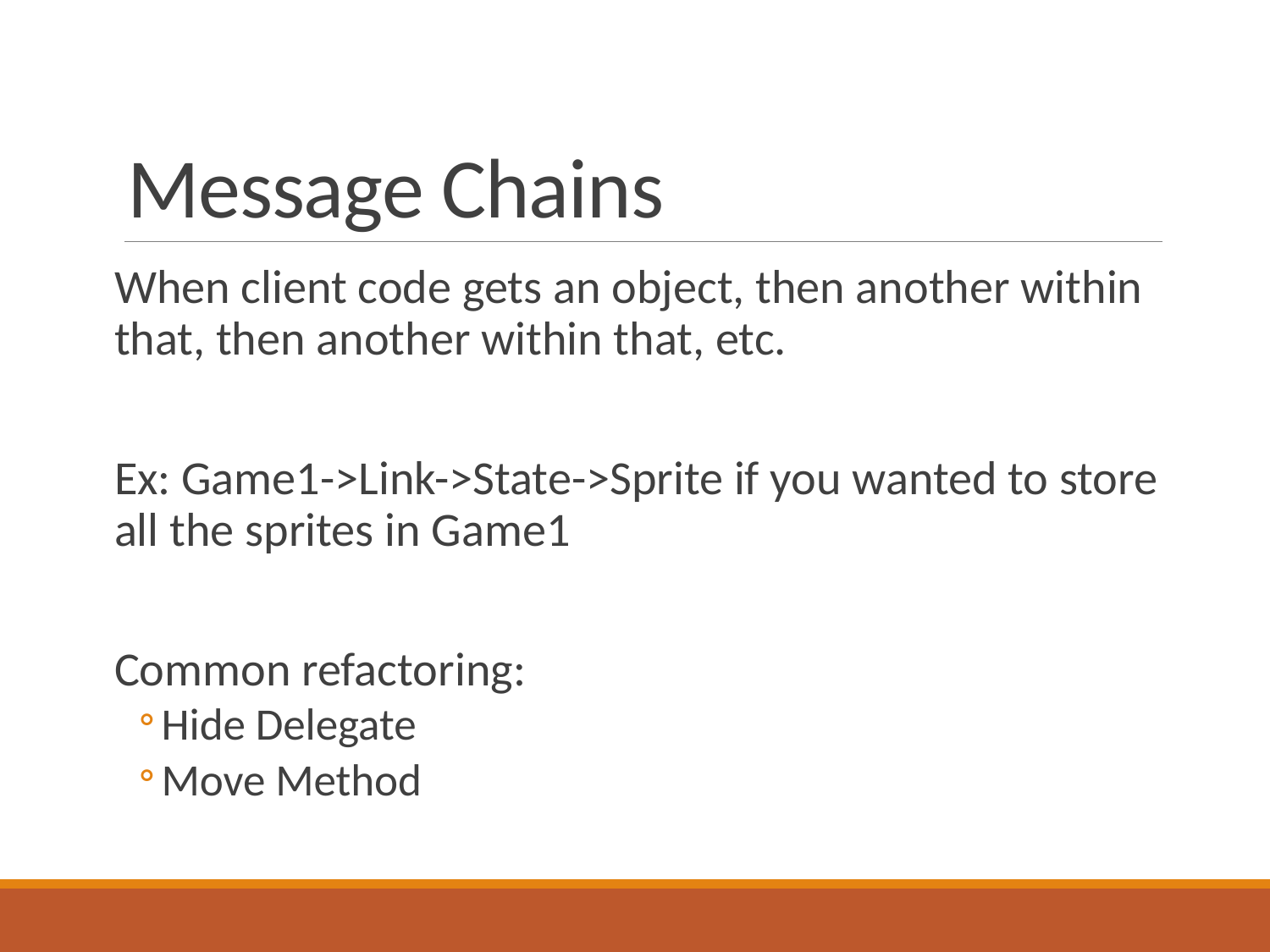

# Message Chains
When client code gets an object, then another within that, then another within that, etc.

Ex: Game1->Link->State->Sprite if you wanted to store all the sprites in Game1

Common refactoring:
Hide Delegate
Move Method